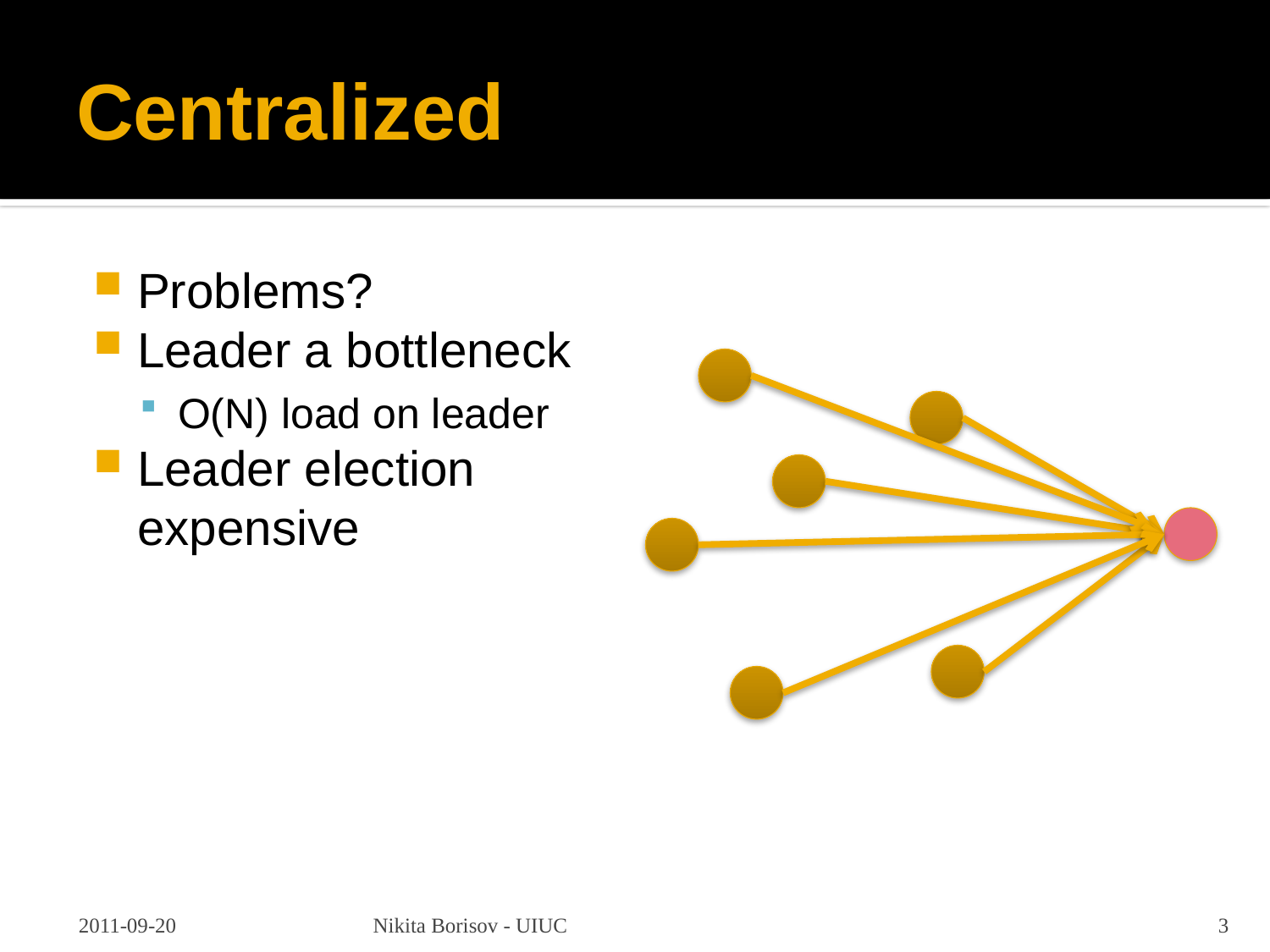

# Centralized
Problems?
Leader a bottleneck
O(N) load on leader
Leader election expensive

2011-09-20
Nikita Borisov - UIUC
3